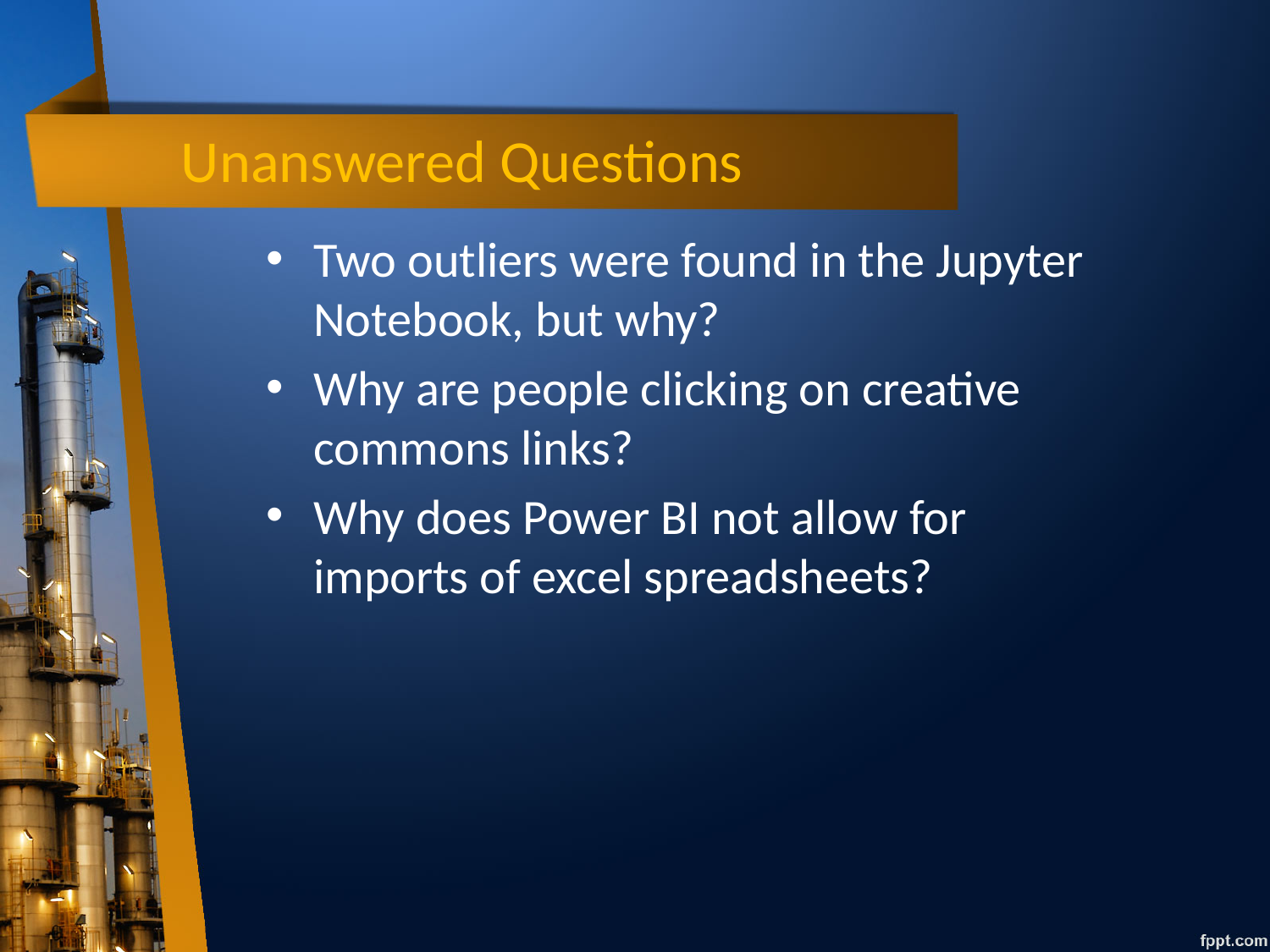

# Unanswered Questions
Two outliers were found in the Jupyter Notebook, but why?
Why are people clicking on creative commons links?
Why does Power BI not allow for imports of excel spreadsheets?